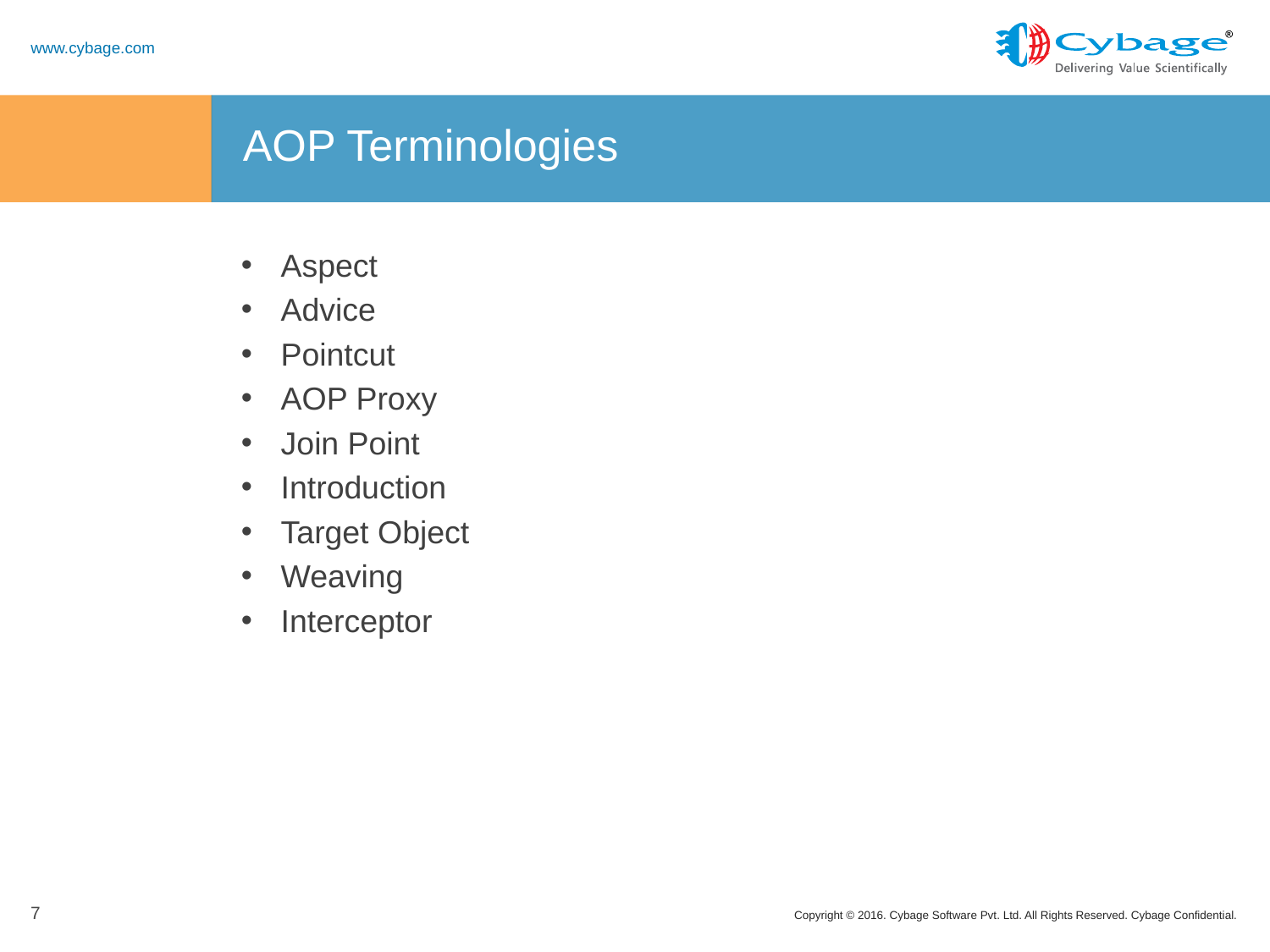

# AOP Terminologies
Aspect
Advice
Pointcut
AOP Proxy
Join Point
Introduction
Target Object
Weaving
Interceptor

7